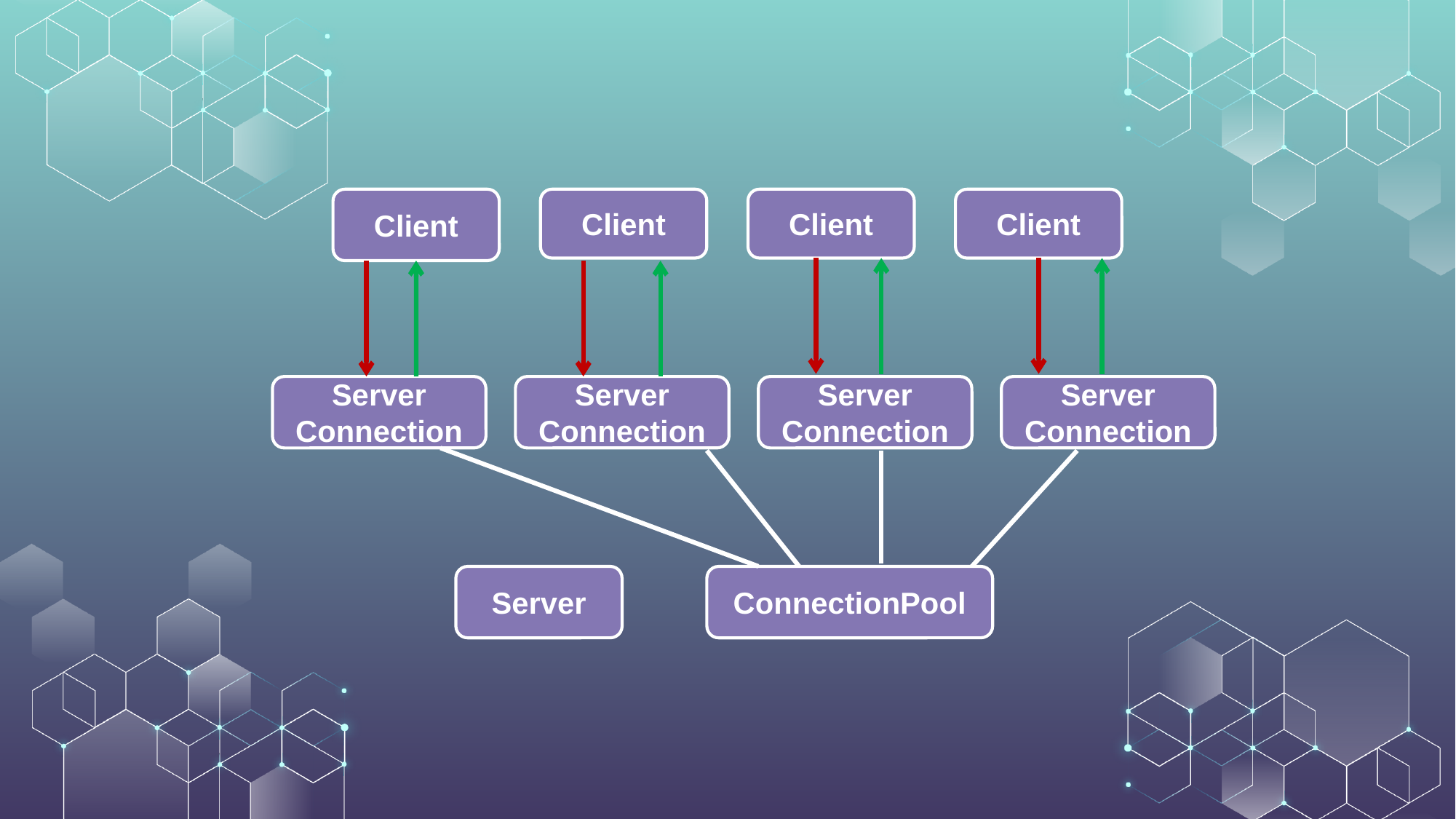

Client
Client
Client
Client
Server Connection
Server Connection
Server Connection
Server Connection
Server
ConnectionPool